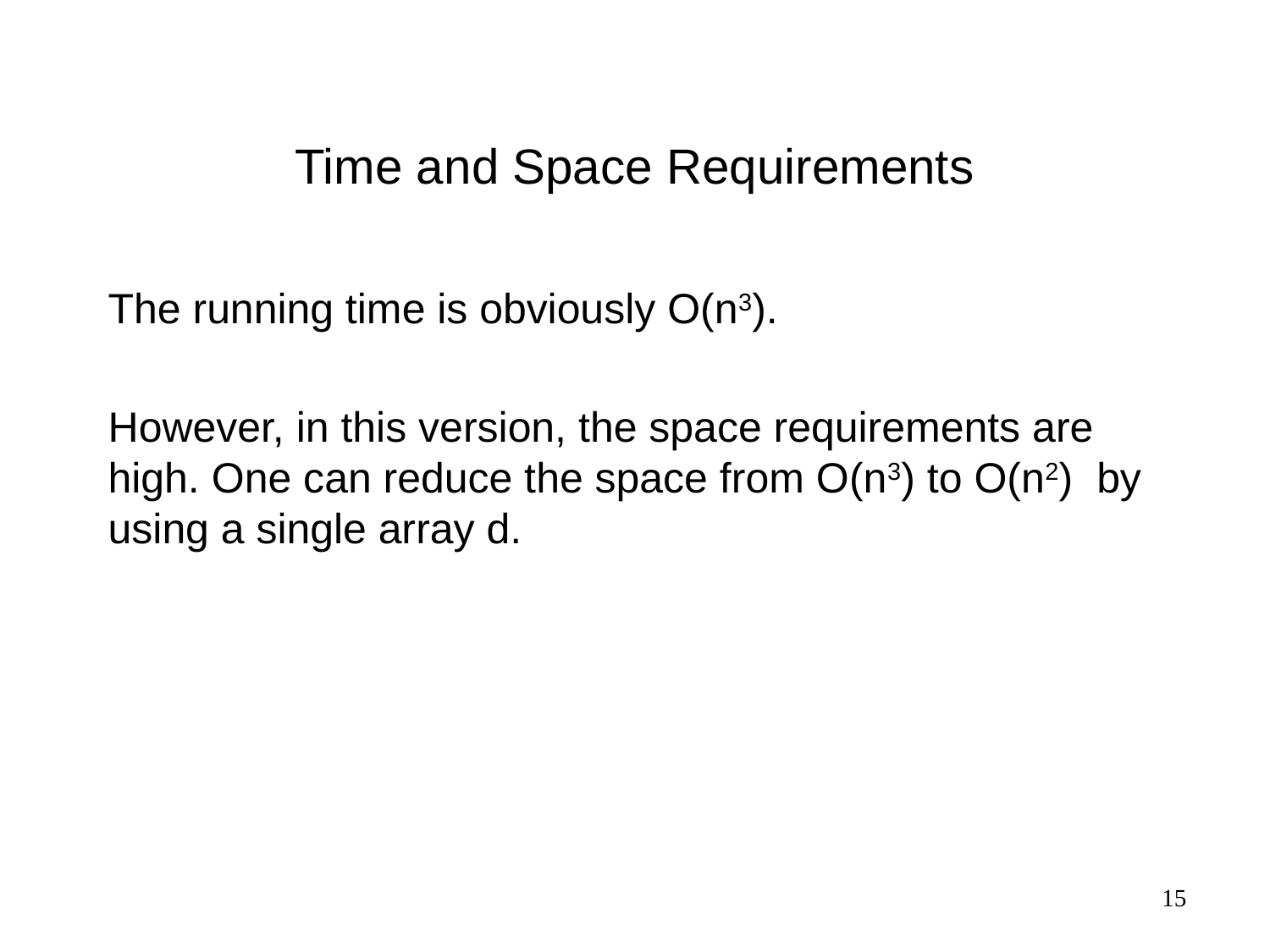

# Time and Space Requirements
The running time is obviously O(n3).

However, in this version, the space requirements are high. One can reduce the space from O(n3) to O(n2)  by using a single array d.
15